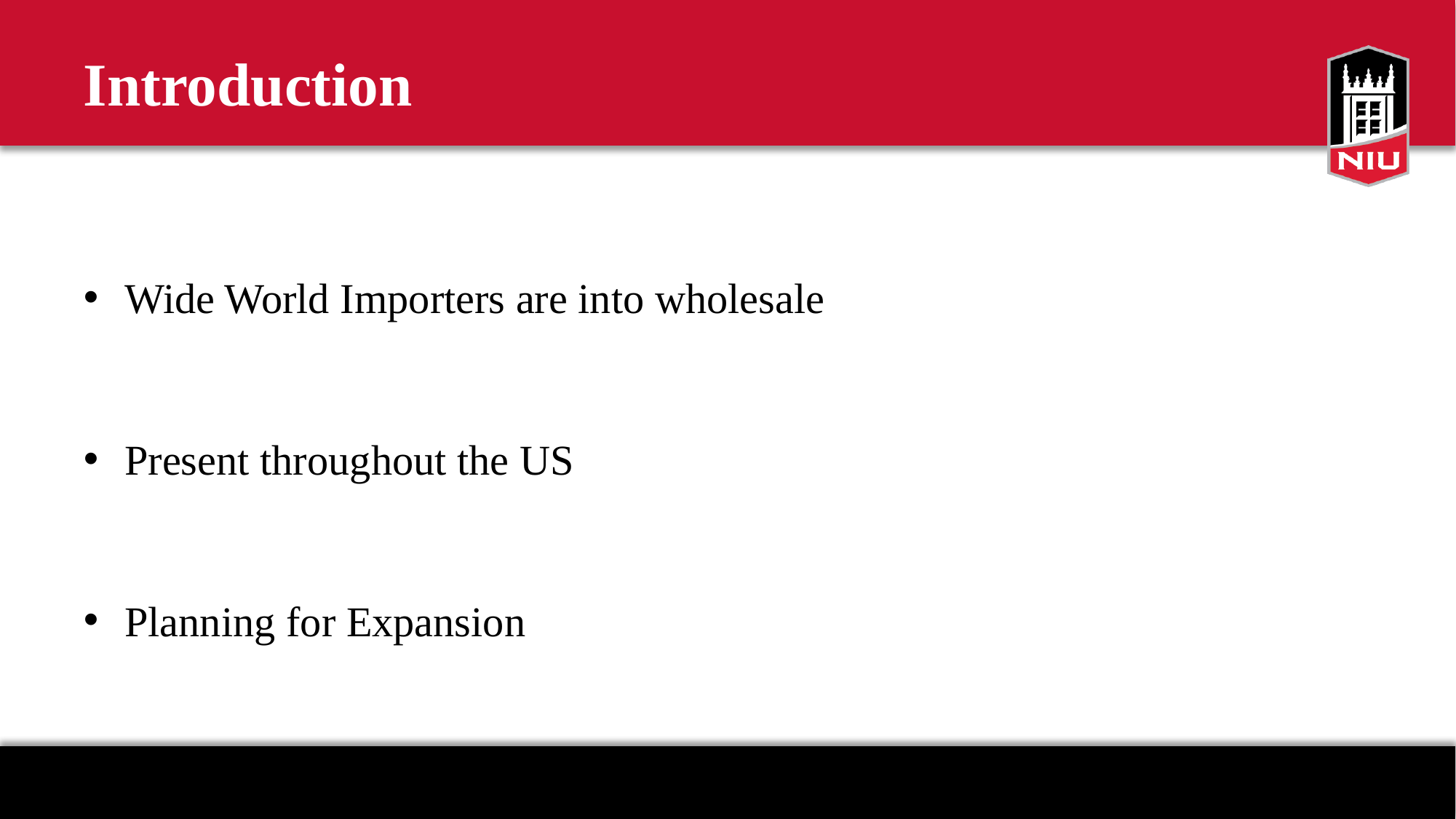

# Introduction
Wide World Importers are into wholesale
Present throughout the US
Planning for Expansion